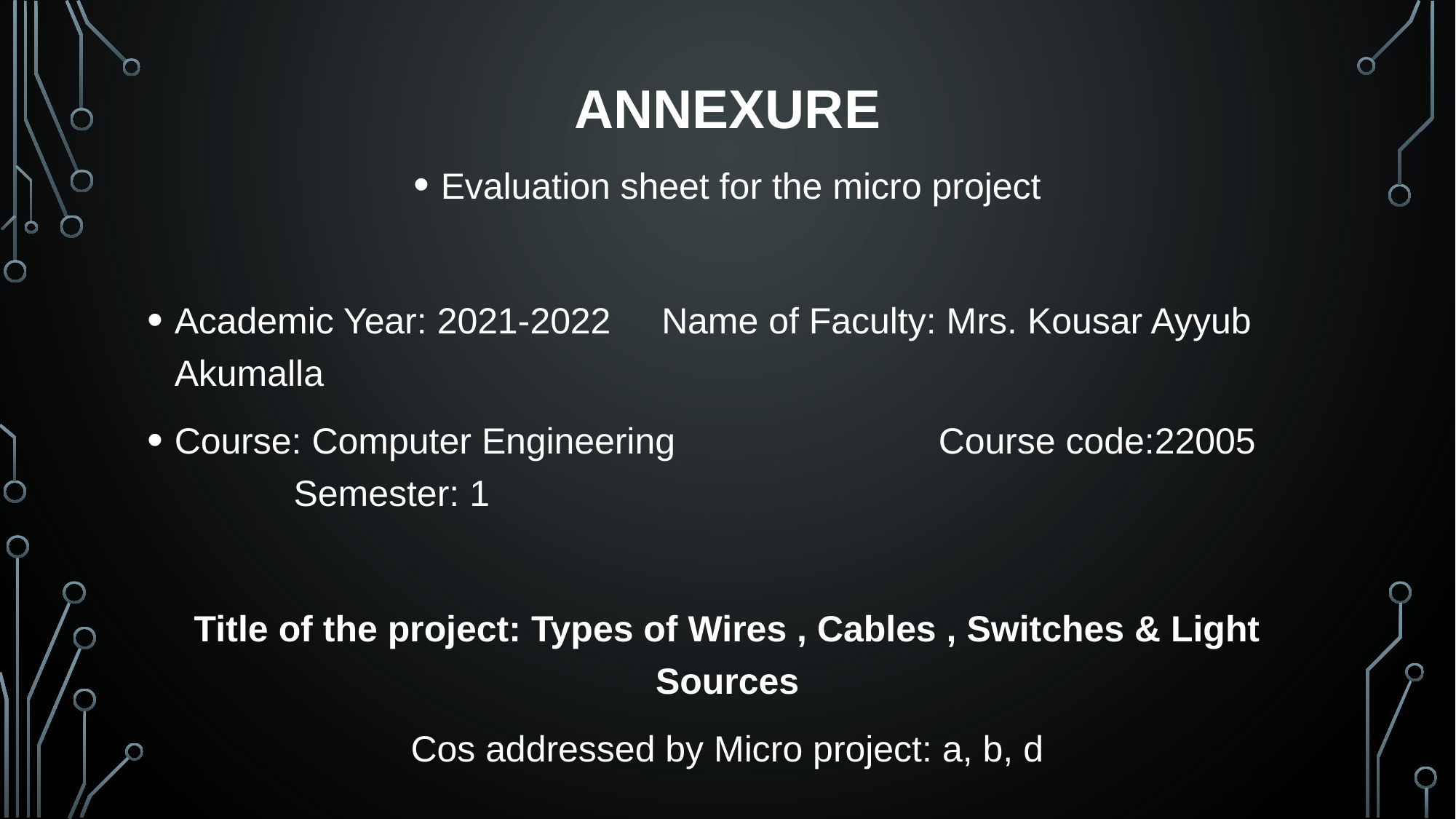

# annexure
Evaluation sheet for the micro project

Academic Year: 2021-2022     Name of Faculty: Mrs. Kousar Ayyub Akumalla
Course: Computer Engineering 			Course code:22005              	 Semester: 1

Title of the project: Types of Wires , Cables , Switches & Light Sources
 Cos addressed by Micro project: a, b, d